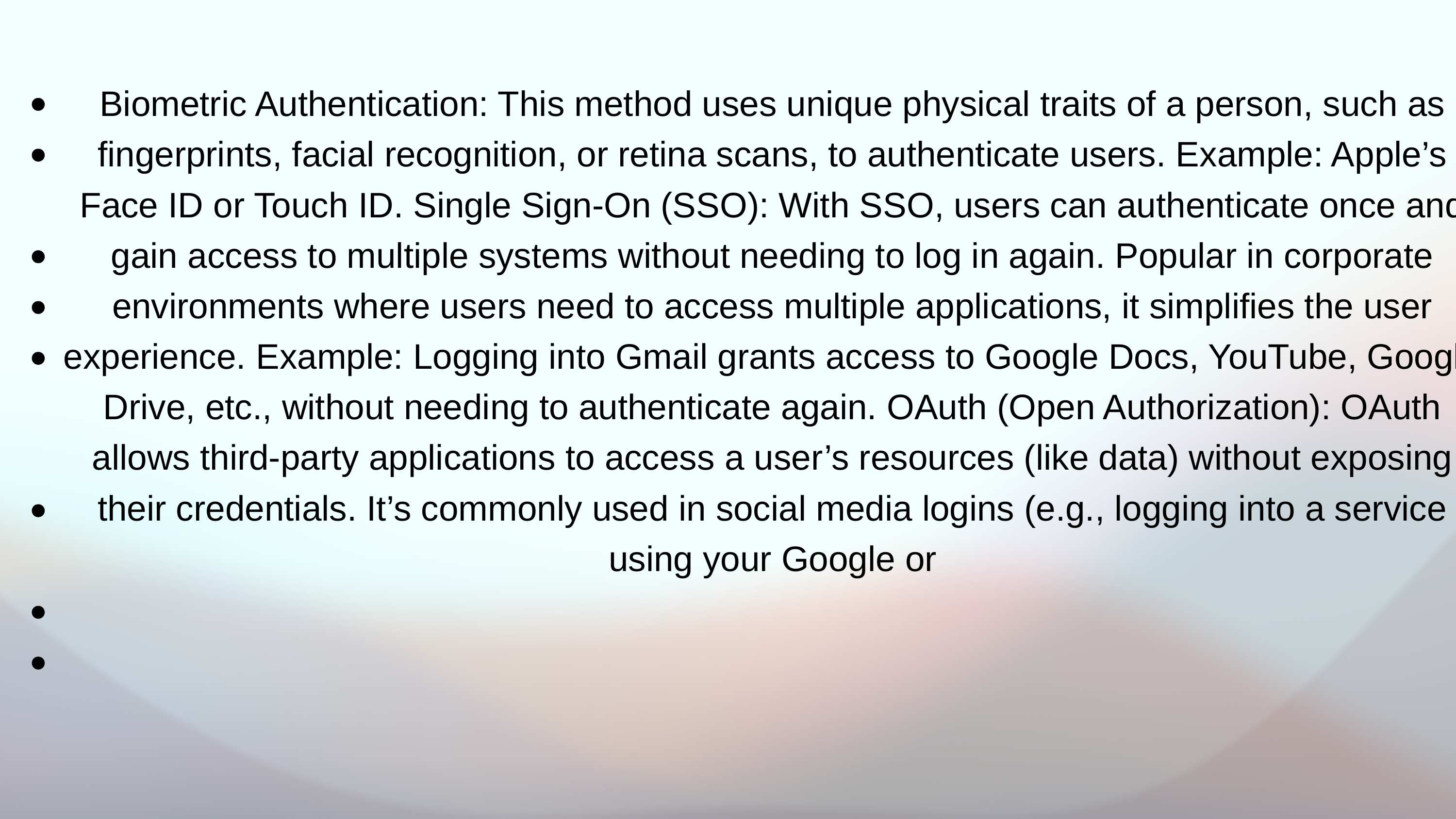

Biometric Authentication: This method uses unique physical traits of a person, such as fingerprints, facial recognition, or retina scans, to authenticate users. Example: Apple’s Face ID or Touch ID. Single Sign-On (SSO): With SSO, users can authenticate once and gain access to multiple systems without needing to log in again. Popular in corporate environments where users need to access multiple applications, it simplifies the user experience. Example: Logging into Gmail grants access to Google Docs, YouTube, Google Drive, etc., without needing to authenticate again. OAuth (Open Authorization): OAuth allows third-party applications to access a user’s resources (like data) without exposing their credentials. It’s commonly used in social media logins (e.g., logging into a service using your Google or